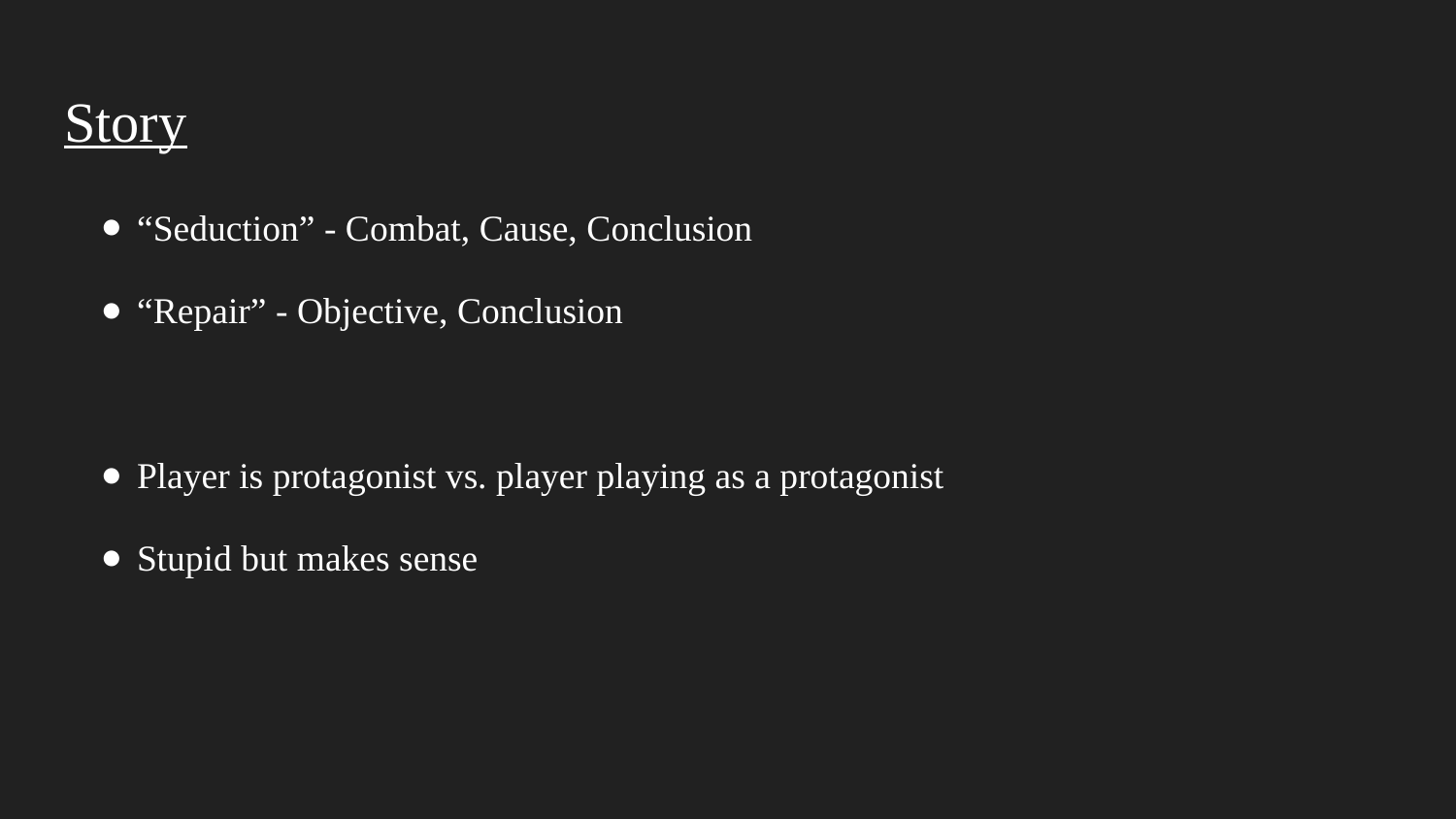

# Story
“Seduction” - Combat, Cause, Conclusion
“Repair” - Objective, Conclusion

Player is protagonist vs. player playing as a protagonist
Stupid but makes sense